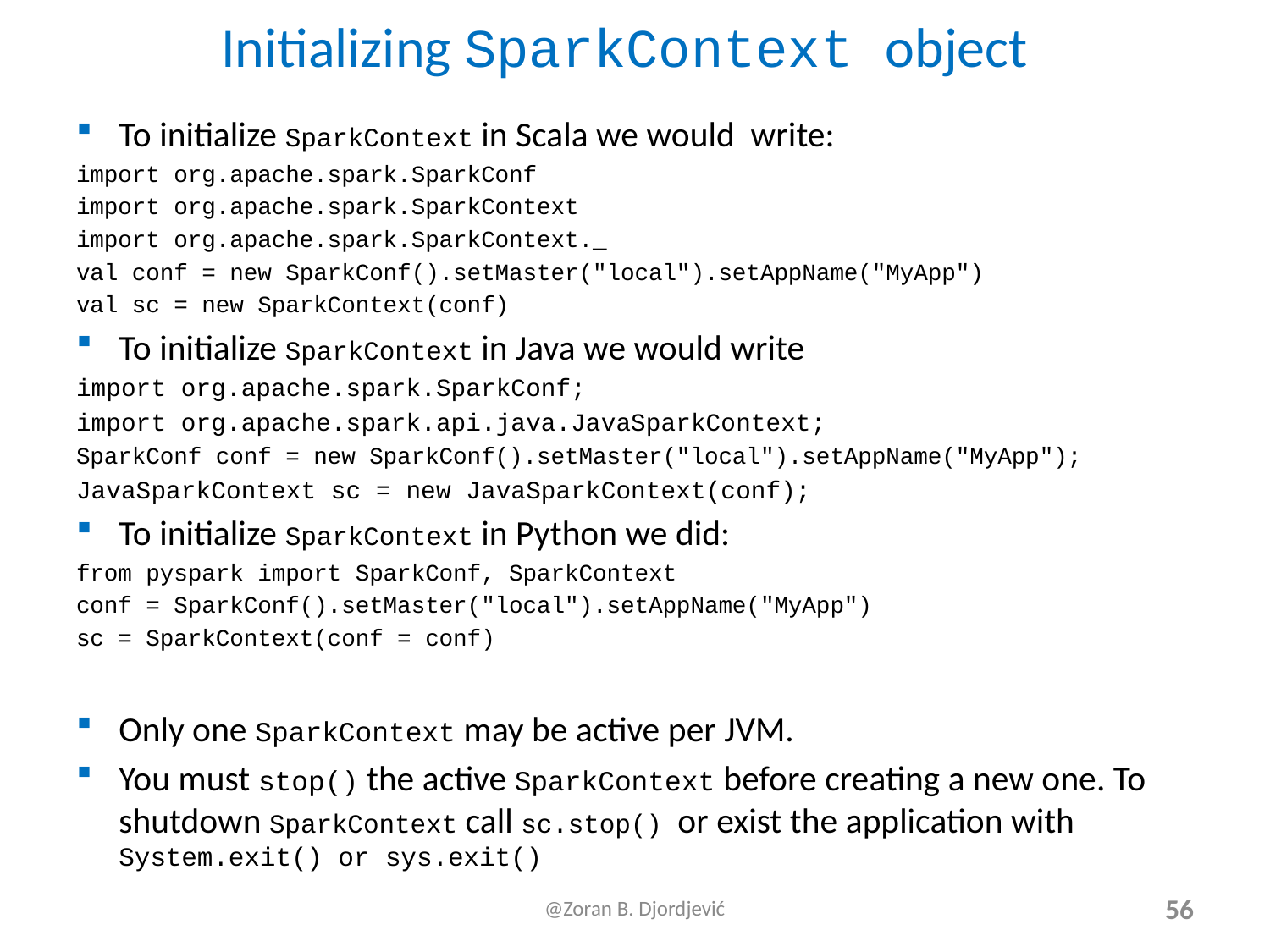

# Initializing SparkContext object
To initialize SparkContext in Scala we would  write:
import org.apache.spark.SparkConf
import org.apache.spark.SparkContext
import org.apache.spark.SparkContext._
val conf = new SparkConf().setMaster("local").setAppName("MyApp")
val sc = new SparkContext(conf)
To initialize SparkContext in Java we would write
import org.apache.spark.SparkConf;
import org.apache.spark.api.java.JavaSparkContext;
SparkConf conf = new SparkConf().setMaster("local").setAppName("MyApp");
JavaSparkContext sc = new JavaSparkContext(conf);
To initialize SparkContext in Python we did:
from pyspark import SparkConf, SparkContext
conf = SparkConf().setMaster("local").setAppName("MyApp")
sc = SparkContext(conf = conf)

Only one SparkContext may be active per JVM.
You must stop() the active SparkContext before creating a new one. To shutdown SparkContext call sc.stop() or exist the application with System.exit() or sys.exit()
@Zoran B. Djordjević
56